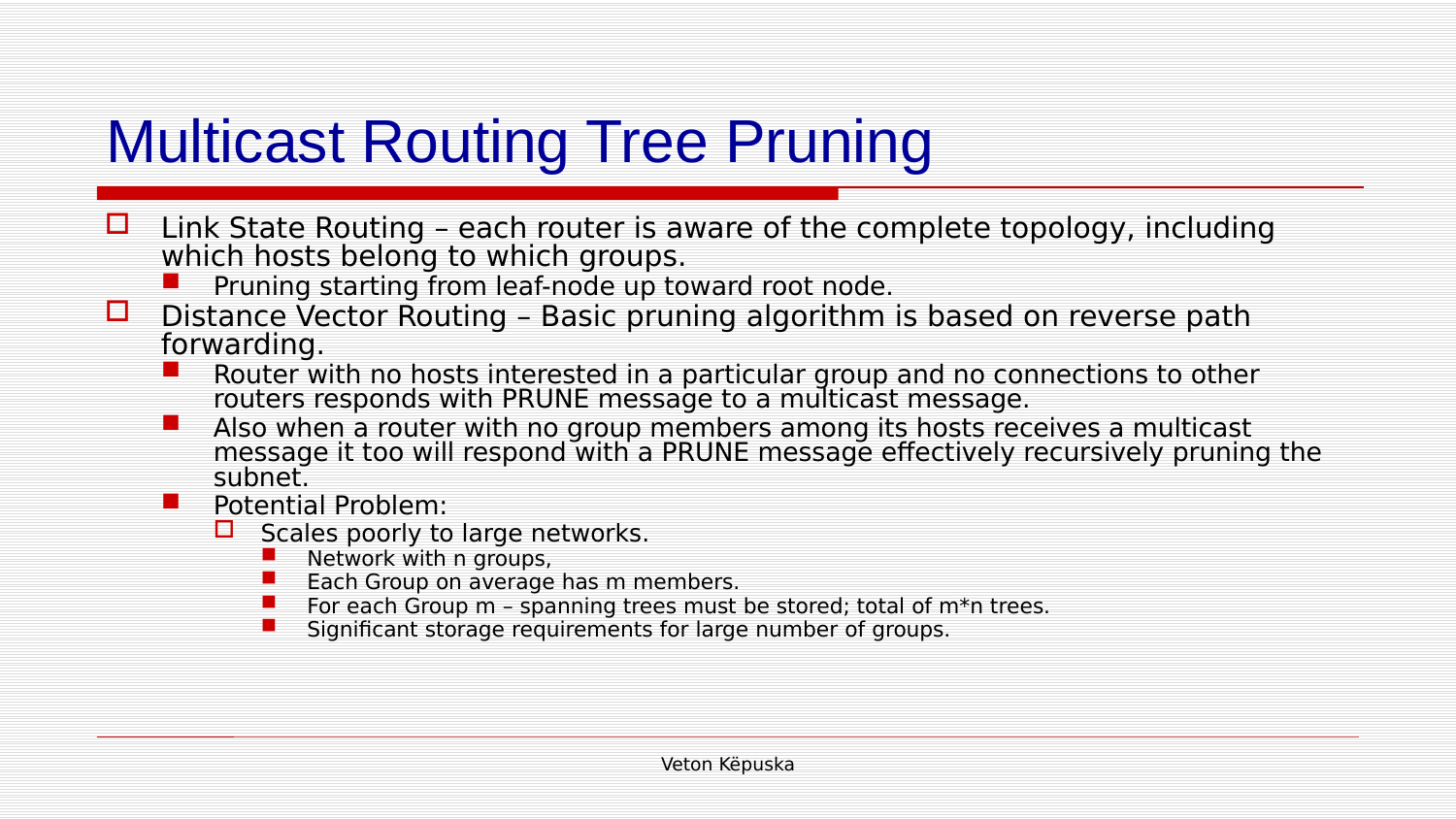

# Multicast Routing Tree Pruning
Link State Routing – each router is aware of the complete topology, including which hosts belong to which groups.
Pruning starting from leaf-node up toward root node.
Distance Vector Routing – Basic pruning algorithm is based on reverse path forwarding.
Router with no hosts interested in a particular group and no connections to other routers responds with PRUNE message to a multicast message.
Also when a router with no group members among its hosts receives a multicast message it too will respond with a PRUNE message effectively recursively pruning the subnet.
Potential Problem:
Scales poorly to large networks.
Network with n groups,
Each Group on average has m members.
For each Group m – spanning trees must be stored; total of m*n trees.
Significant storage requirements for large number of groups.

Veton Këpuska
50